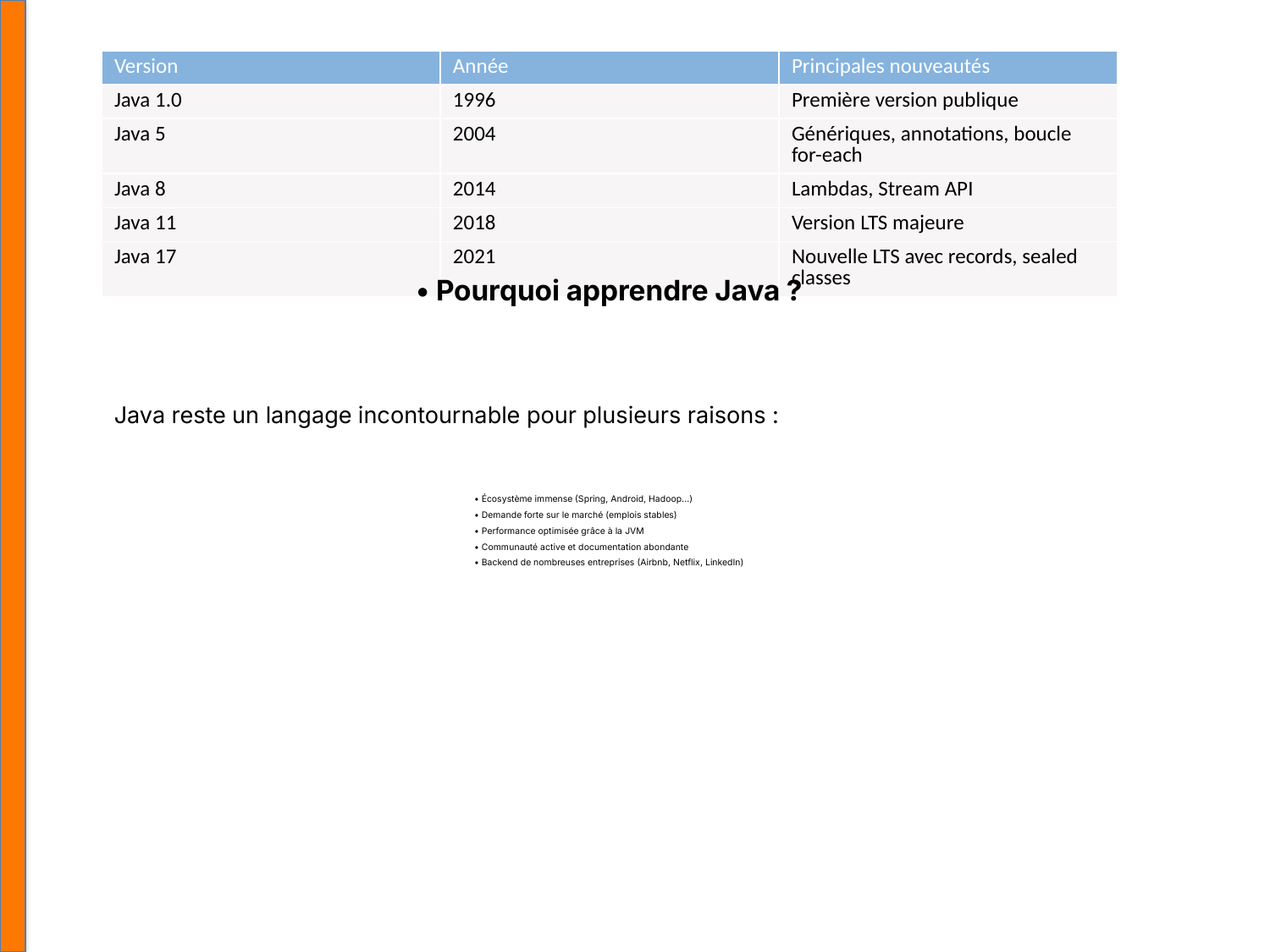

| Version | Année | Principales nouveautés |
| --- | --- | --- |
| Java 1.0 | 1996 | Première version publique |
| Java 5 | 2004 | Génériques, annotations, boucle for-each |
| Java 8 | 2014 | Lambdas, Stream API |
| Java 11 | 2018 | Version LTS majeure |
| Java 17 | 2021 | Nouvelle LTS avec records, sealed classes |
• Pourquoi apprendre Java ?

Java reste un langage incontournable pour plusieurs raisons :

• Écosystème immense (Spring, Android, Hadoop...)
• Demande forte sur le marché (emplois stables)
• Performance optimisée grâce à la JVM
• Communauté active et documentation abondante
• Backend de nombreuses entreprises (Airbnb, Netflix, LinkedIn)